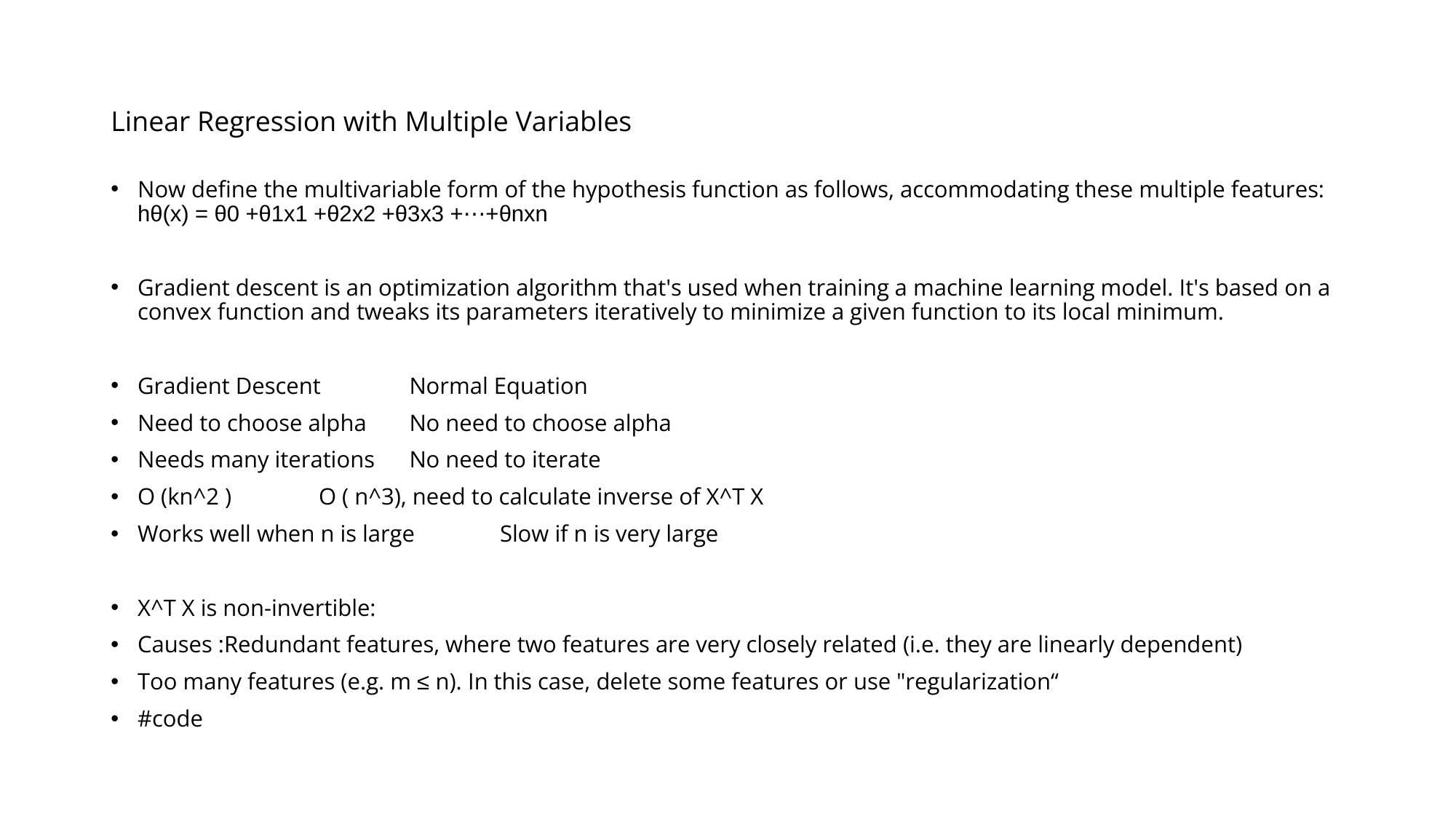

# Linear Regression with Multiple Variables
Now define the multivariable form of the hypothesis function as follows, accommodating these multiple features: hθ(x) = θ0 +θ1x1 +θ2x2 +θ3x3 +⋯+θnxn

Gradient descent is an optimization algorithm that's used when training a machine learning model. It's based on a convex function and tweaks its parameters iteratively to minimize a given function to its local minimum.

Gradient Descent 			Normal Equation
Need to choose alpha 		No need to choose alpha
Needs many iterations 		No need to iterate
O (kn^2 ) 			O ( n^3), need to calculate inverse of X^T X
Works well when n is large 		Slow if n is very large

X^T X is non-invertible:
Causes :Redundant features, where two features are very closely related (i.e. they are linearly dependent)
Too many features (e.g. m ≤ n). In this case, delete some features or use "regularization“
#code